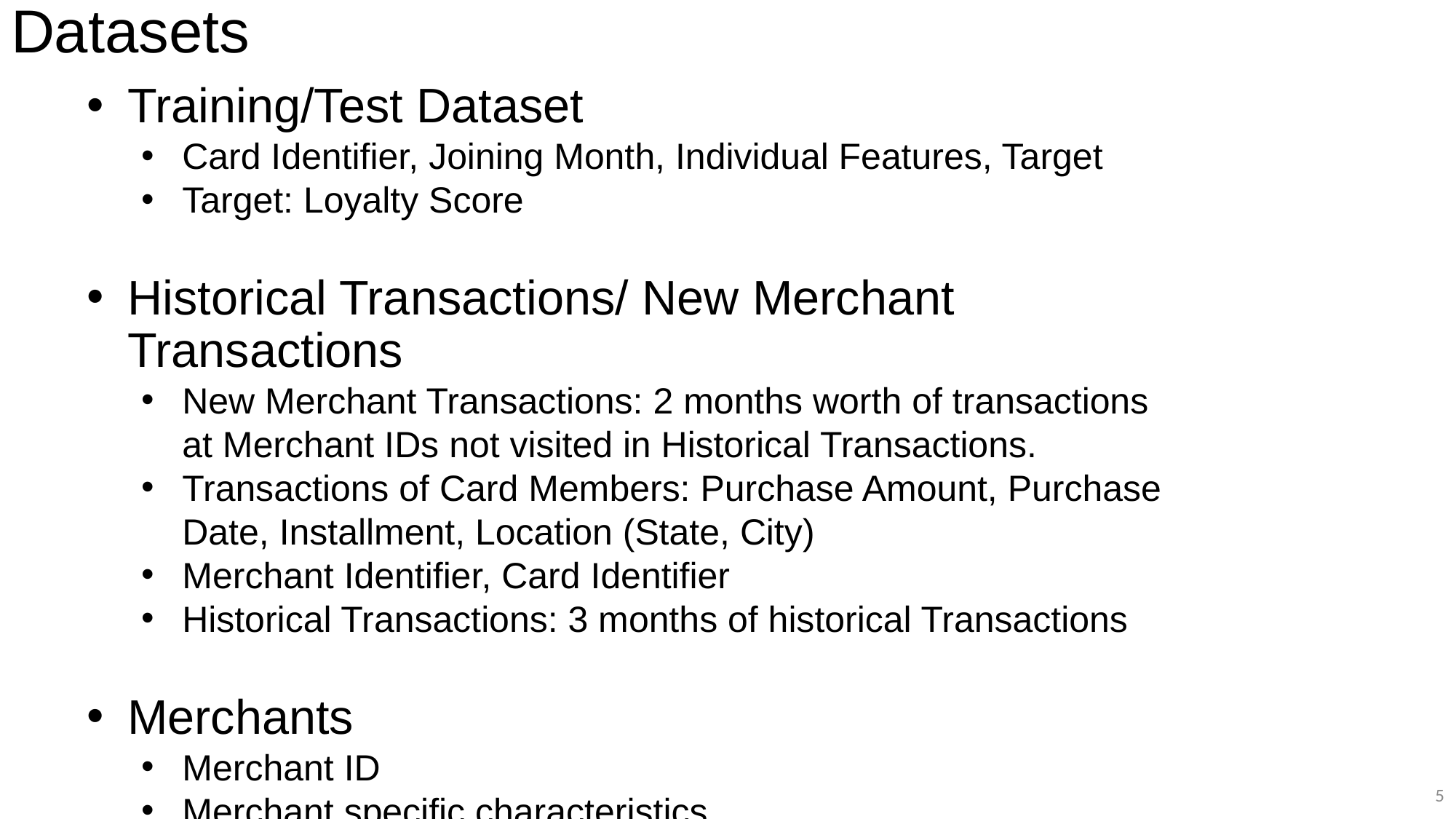

# Datasets
Training/Test Dataset
Card Identifier, Joining Month, Individual Features, Target
Target: Loyalty Score

Historical Transactions/ New Merchant Transactions
New Merchant Transactions: 2 months worth of transactions at Merchant IDs not visited in Historical Transactions.
Transactions of Card Members: Purchase Amount, Purchase Date, Installment, Location (State, City)
Merchant Identifier, Card Identifier
Historical Transactions: 3 months of historical Transactions

Merchants
Merchant ID
Merchant specific characteristics
5